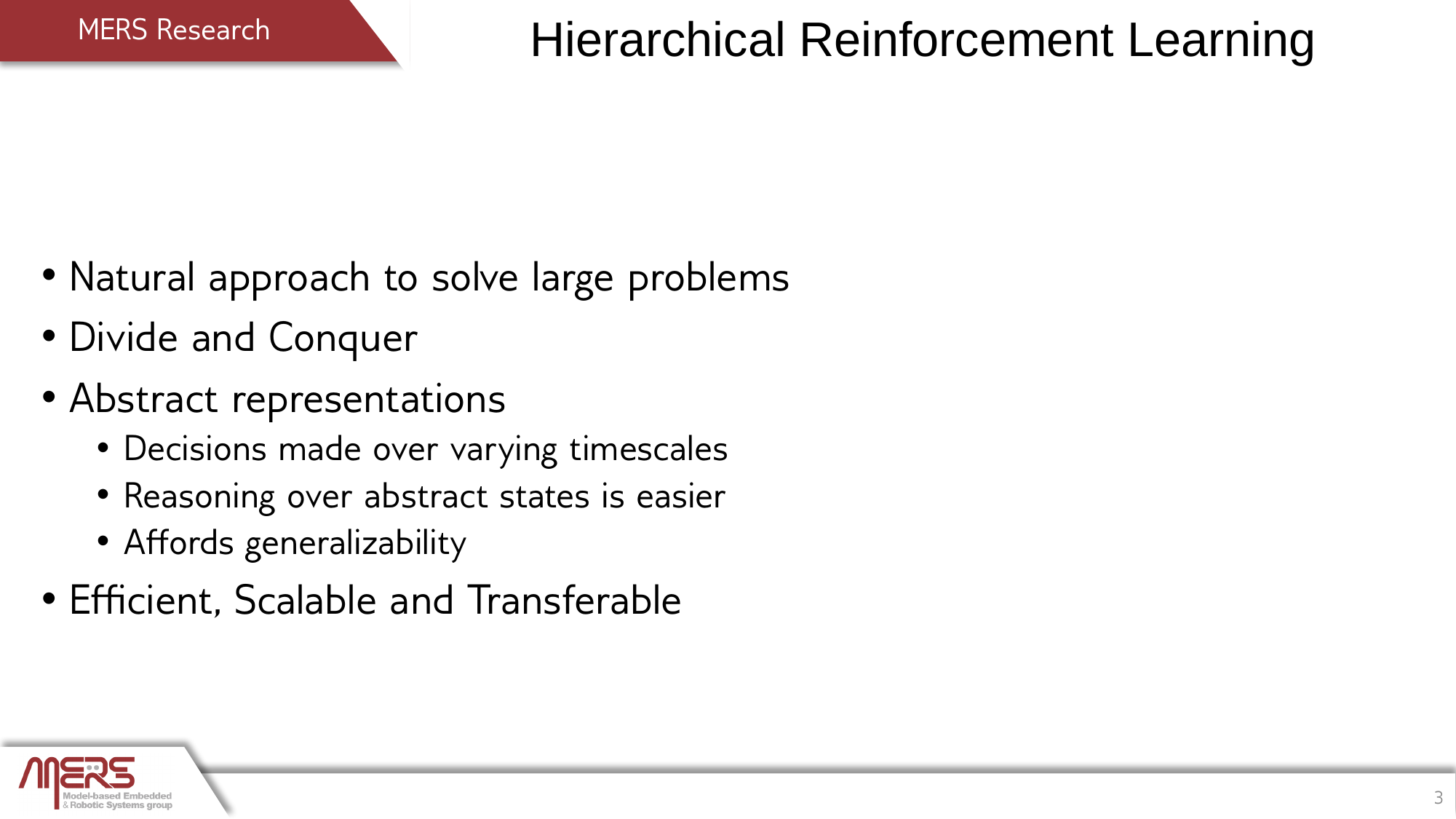

MERS Research
# Hierarchical Reinforcement Learning

Natural approach to solve large problems
Divide and Conquer
Abstract representations
Decisions made over varying timescales
Reasoning over abstract states is easier
Affords generalizability
Efficient, Scalable and Transferable